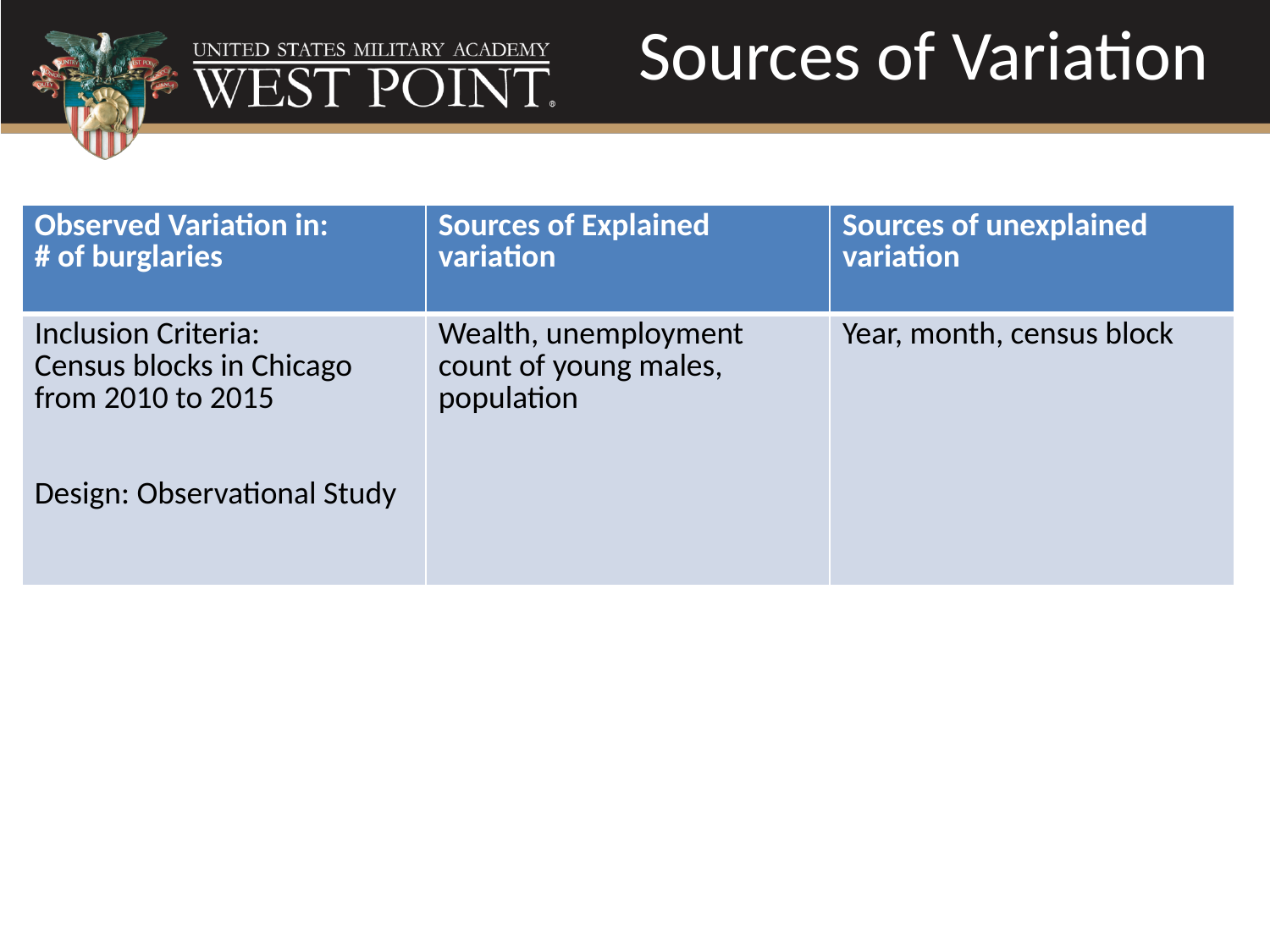

# Sources of Variation
| Observed Variation in: # of burglaries | Sources of Explained variation | Sources of unexplained variation |
| --- | --- | --- |
| Inclusion Criteria: Census blocks in Chicago from 2010 to 2015 Design: Observational Study | Wealth, unemployment count of young males, population | Year, month, census block |